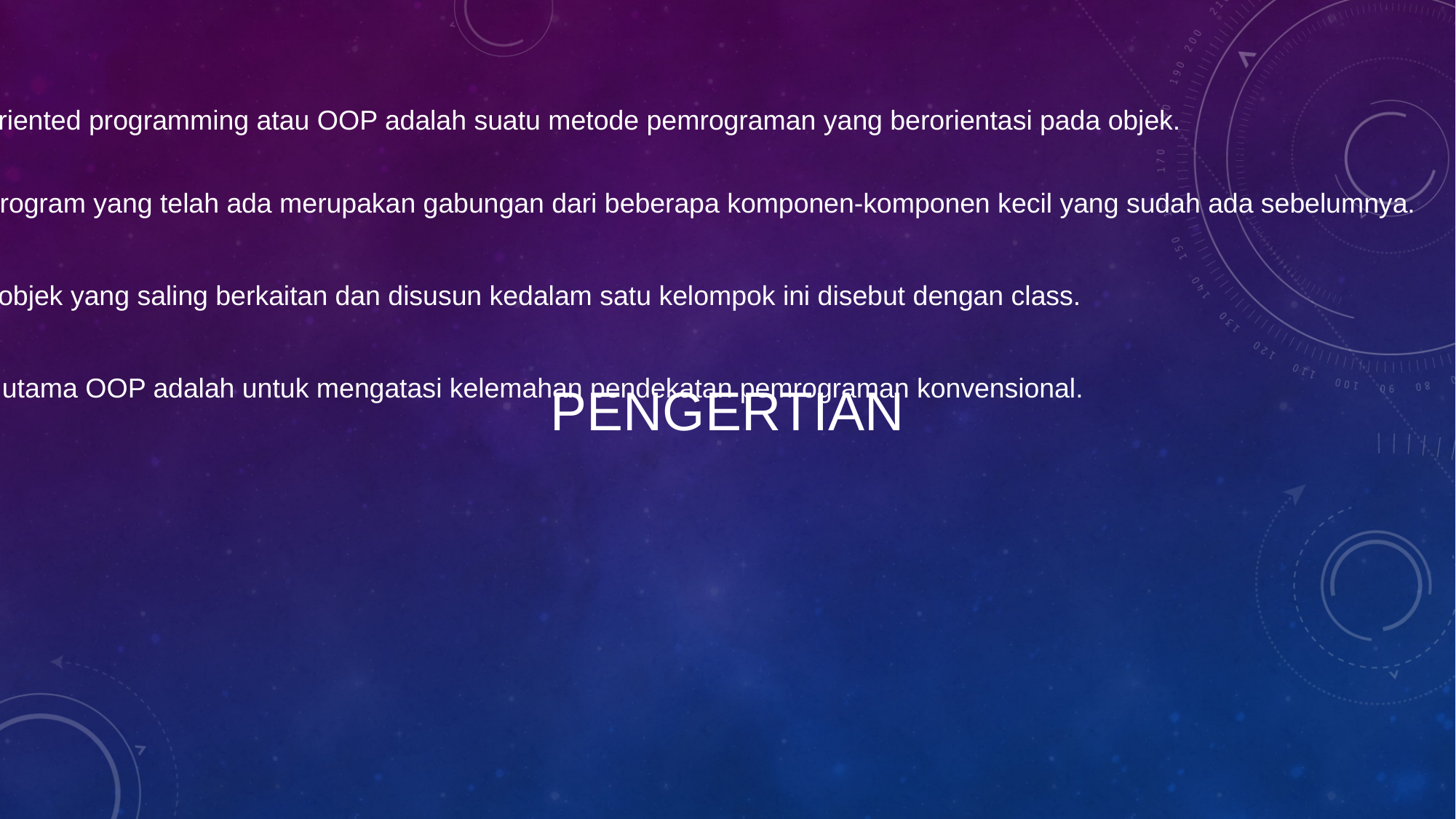

object-oriented programming atau OOP adalah suatu metode pemrograman yang berorientasi pada objek.
Program-program yang telah ada merupakan gabungan dari beberapa komponen-komponen kecil yang sudah ada sebelumnya.
Objek-objek yang saling berkaitan dan disusun kedalam satu kelompok ini disebut dengan class.
Tujuan utama OOP adalah untuk mengatasi kelemahan pendekatan pemrograman konvensional.
PENGERTIAN